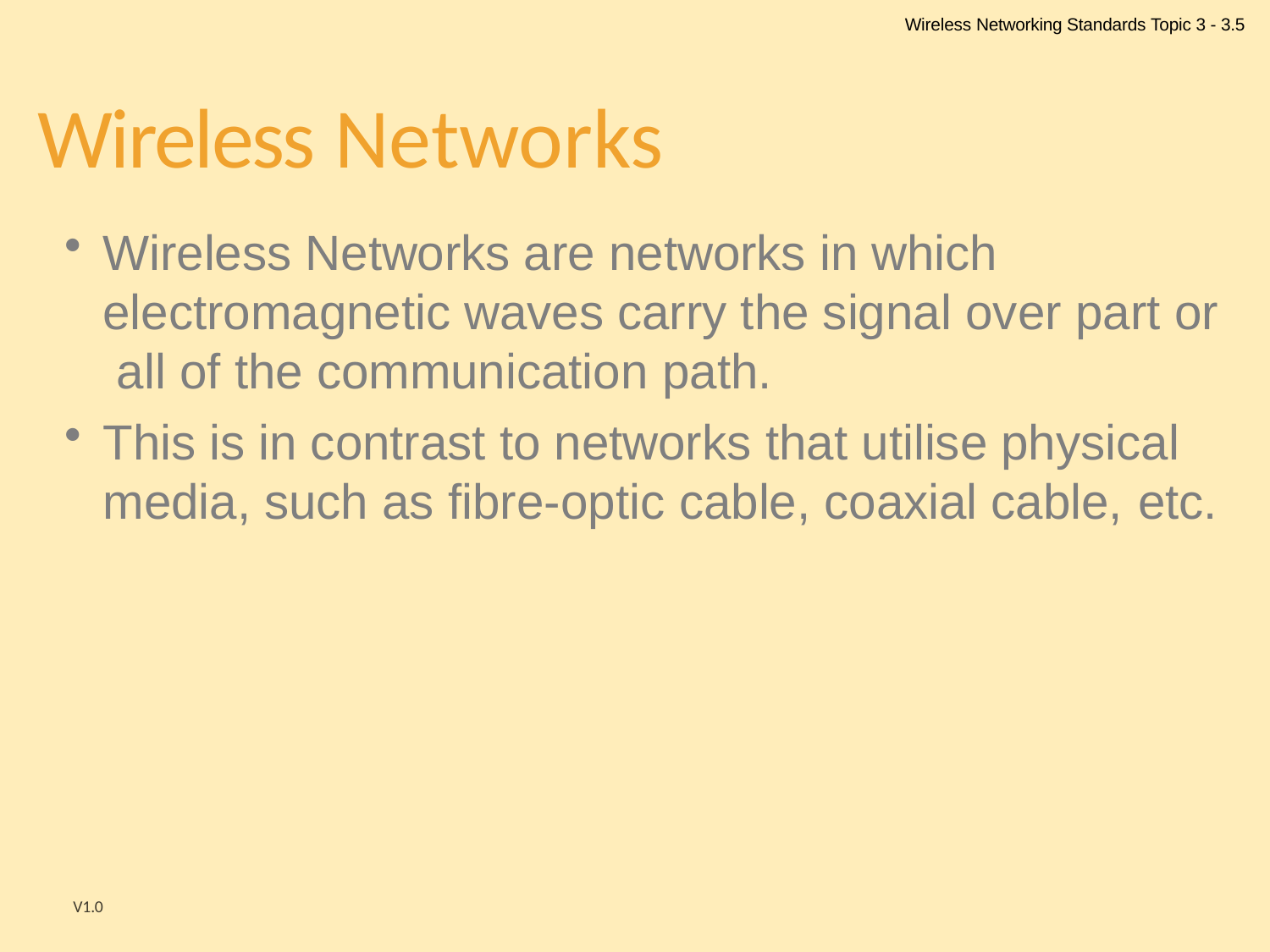

Wireless Networking Standards Topic 3 - 3.5
# Wireless Networks
Wireless Networks are networks in which  electromagnetic waves carry the signal over part or  all of the communication path.
This is in contrast to networks that utilise physical  media, such as fibre-optic cable, coaxial cable, etc.
V1.0